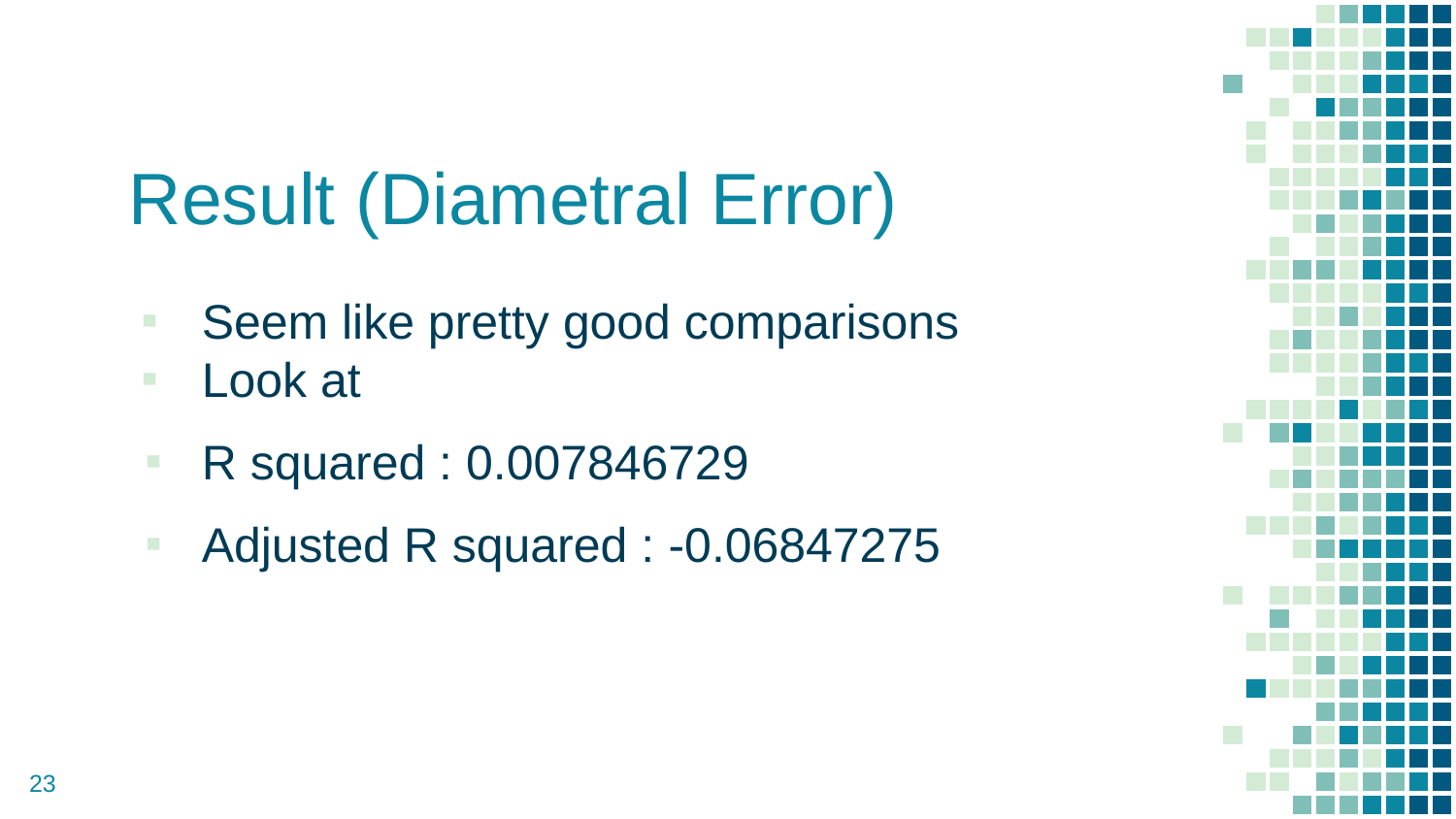

# Result (Diametral Error)
Seem like pretty good comparisons
Look at
R squared : 0.007846729
Adjusted R squared : -0.06847275

23